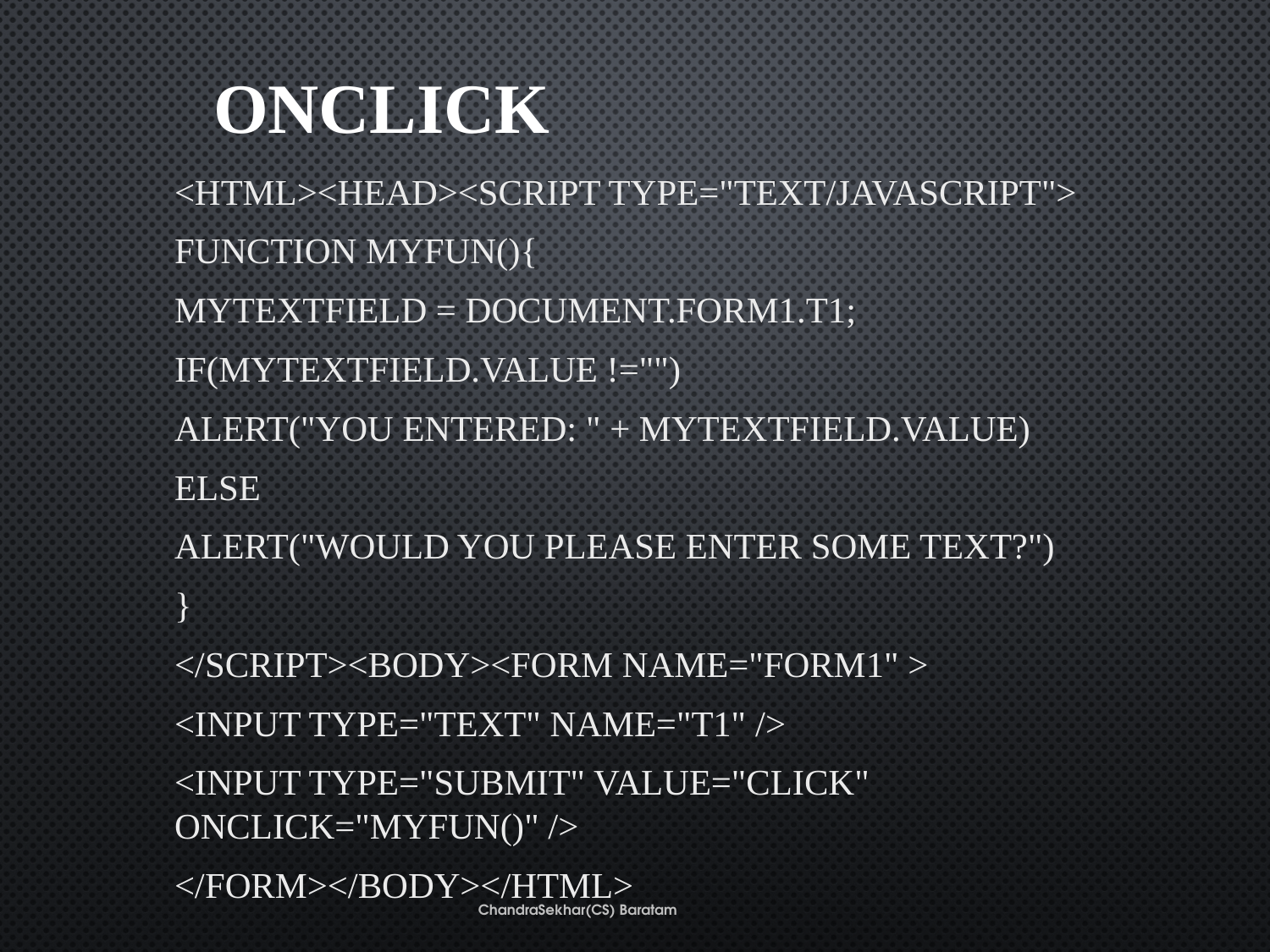

# onClick
<html><head><script type="text/javascript">
function myfun(){
myTextField = document.form1.t1;
if(myTextField.value !="")
alert("You entered: " + myTextField.value)
else
alert("Would you please enter some text?")
}
</script><body><form name="form1" >
<input type="text" name="t1" />
<input type="submit" value="Click" onclick="myfun()" />
</form></body></html>
ChandraSekhar(CS) Baratam